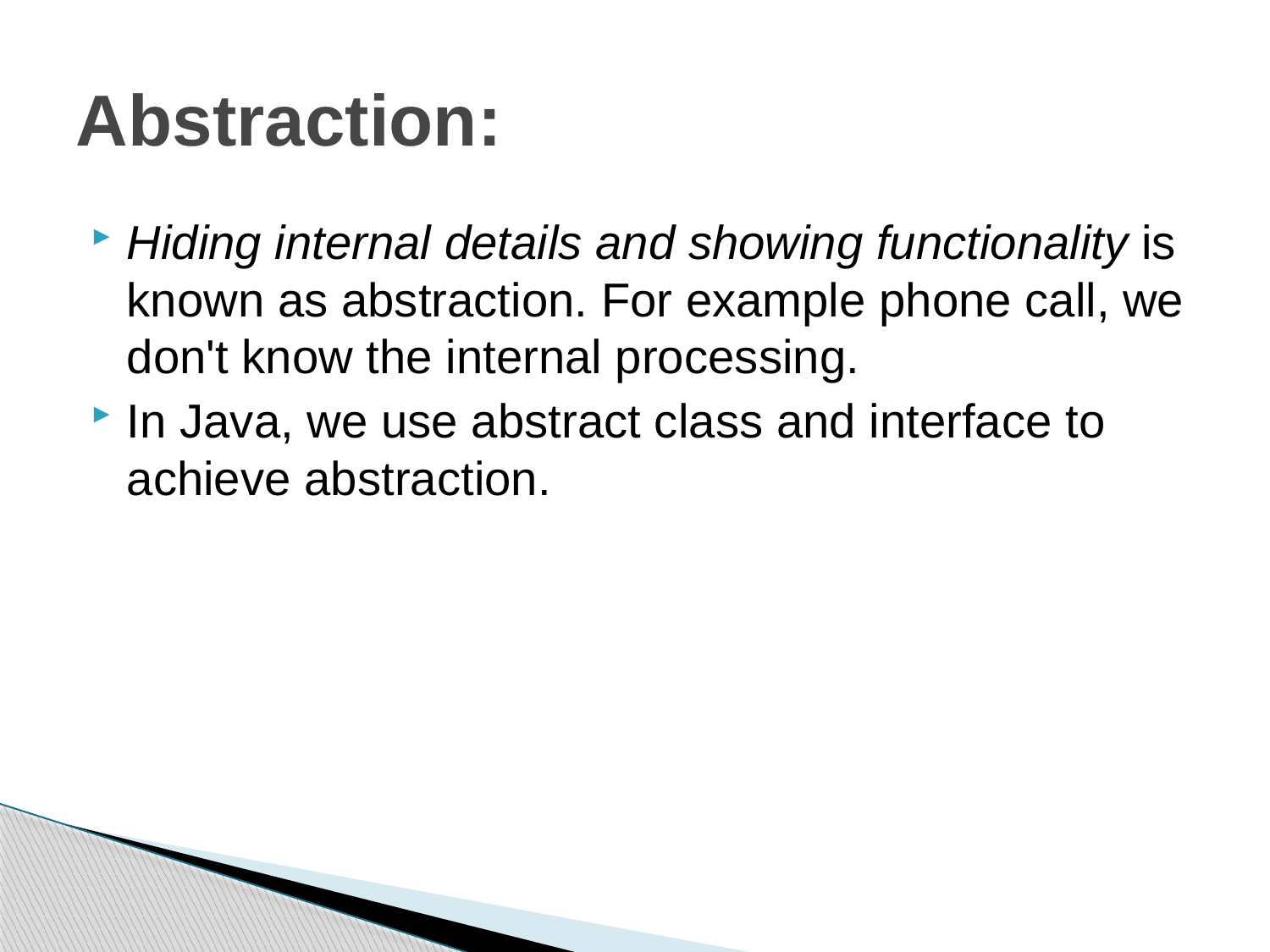

# Abstraction:
Hiding internal details and showing functionality is known as abstraction. For example phone call, we don't know the internal processing.
In Java, we use abstract class and interface to achieve abstraction.